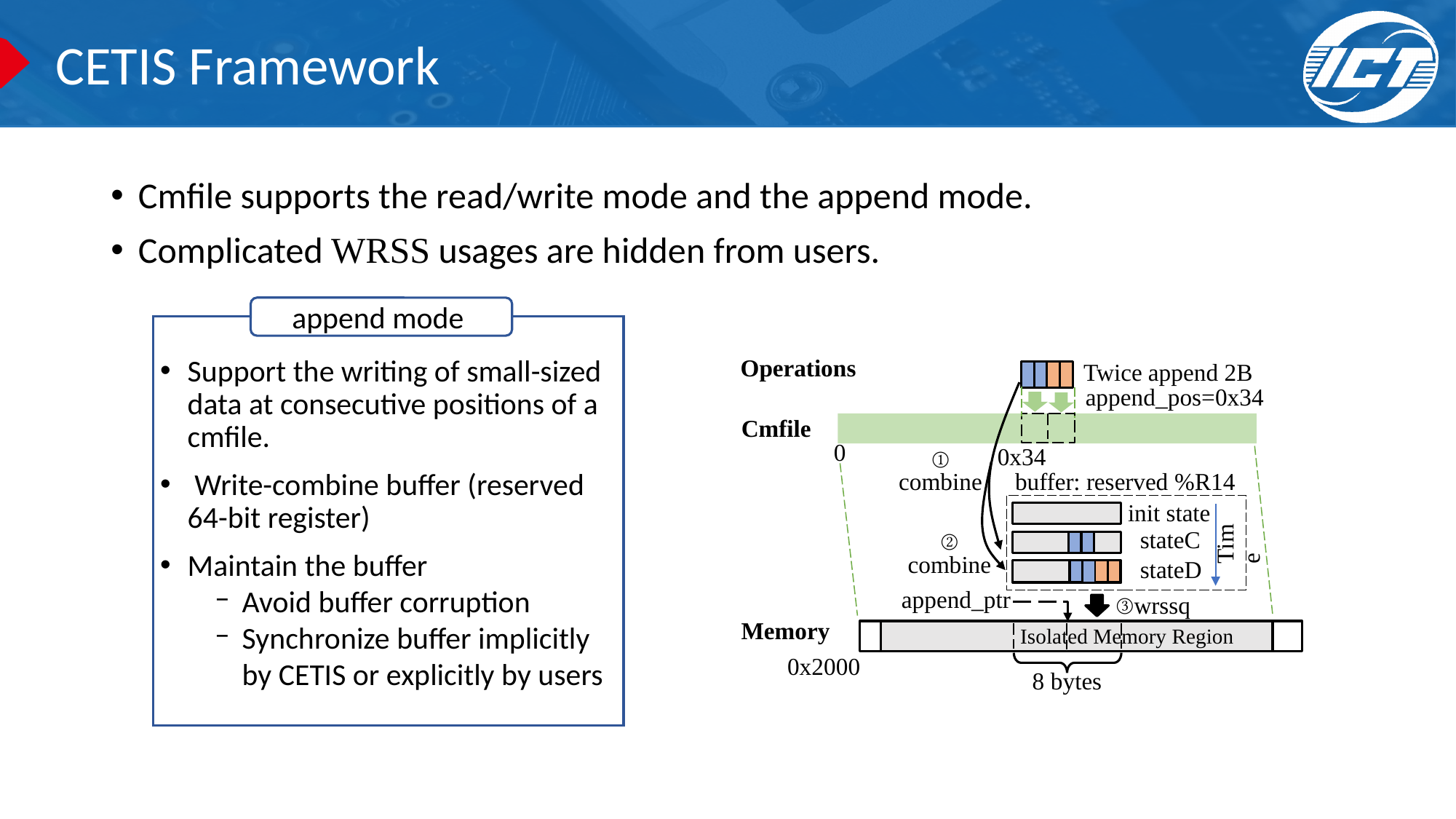

# CETIS Framework
Cmfile supports the read/write mode and the append mode.
Complicated WRSS usages are hidden from users.
append mode

Support the writing of small-sized data at consecutive positions of a cmfile.
 Write-combine buffer (reserved 64-bit register)
Maintain the buffer
Avoid buffer corruption
Synchronize buffer implicitly by CETIS or explicitly by users

Operations
Twice append 2B

append_pos=0x34

Cmfile

0
0x34
①
combine

buffer: reserved %R14
init state

Time
stateC
②
combine

stateD

append_ptr
③wrssq

Memory

Isolated Memory Region
0x2000
8 bytes